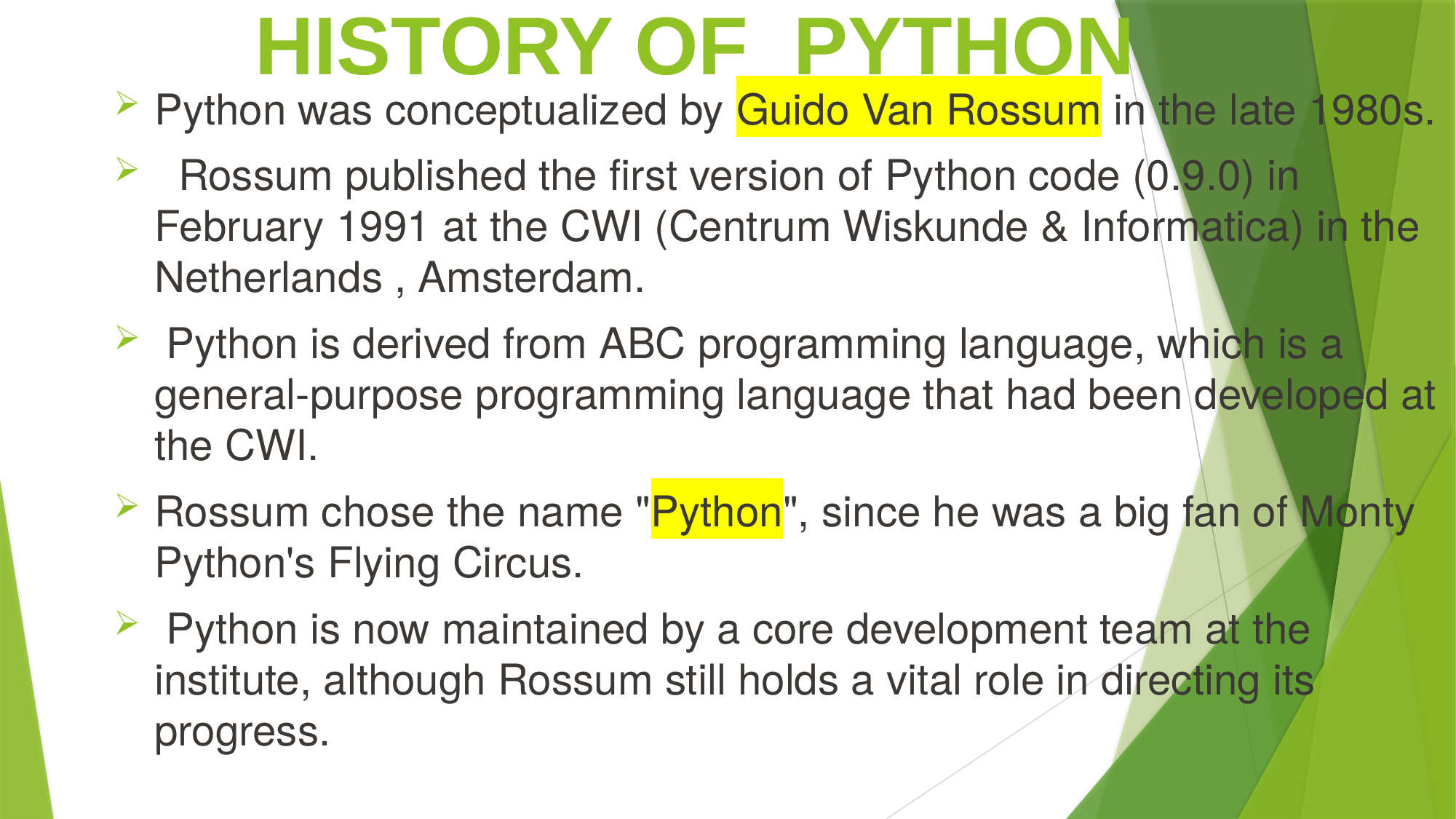

# HISTORY OF  PYTHON
Python was conceptualized by Guido Van Rossum in the late 1980s.
  Rossum published the first version of Python code (0.9.0) in February 1991 at the CWI (Centrum Wiskunde & Informatica) in the Netherlands , Amsterdam.
 Python is derived from ABC programming language, which is a general-purpose programming language that had been developed at the CWI.
Rossum chose the name "Python", since he was a big fan of Monty Python's Flying Circus.
 Python is now maintained by a core development team at the institute, although Rossum still holds a vital role in directing its progress.